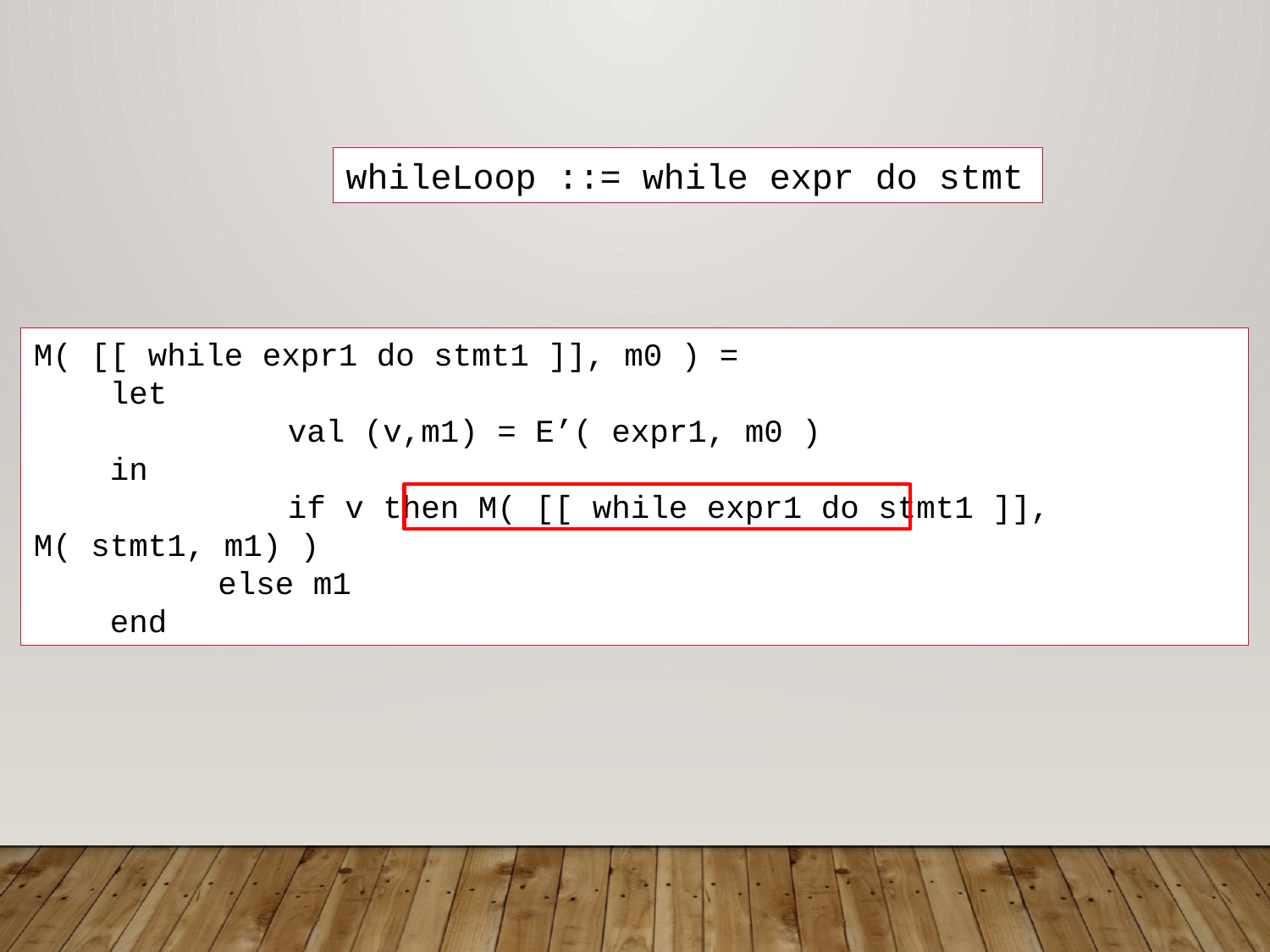

whileLoop ::= while expr do stmt
M( [[ while expr1 do stmt1 ]], m0 ) =
    let
		val (v,m1) = E’( expr1, m0 )
    in
		if v then M( [[ while expr1 do stmt1 ]], M( stmt1, m1) )
	   else m1
    end